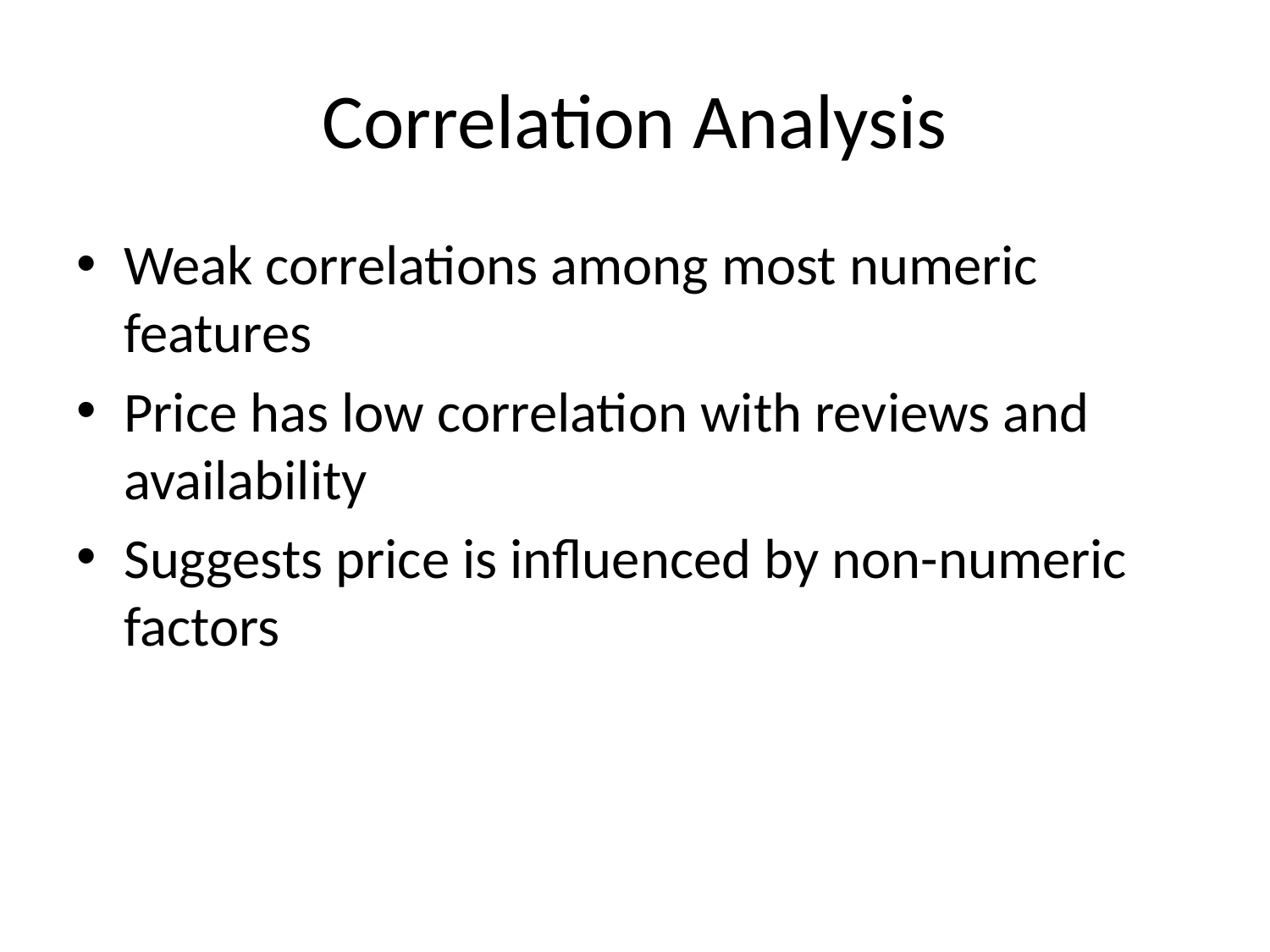

# Correlation Analysis
Weak correlations among most numeric features
Price has low correlation with reviews and availability
Suggests price is influenced by non-numeric factors